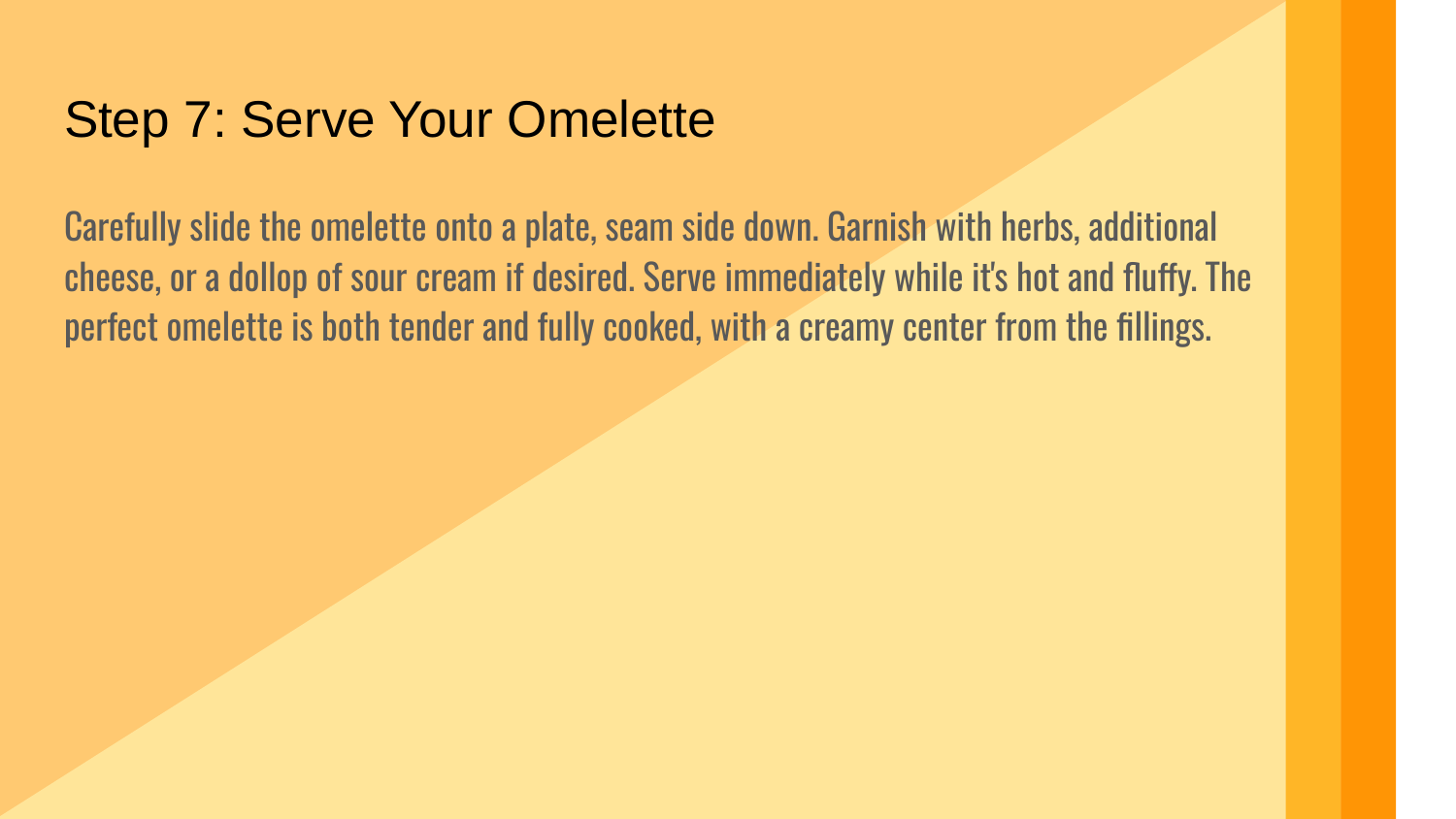

Step 7: Serve Your Omelette
Carefully slide the omelette onto a plate, seam side down. Garnish with herbs, additional cheese, or a dollop of sour cream if desired. Serve immediately while it's hot and fluffy. The perfect omelette is both tender and fully cooked, with a creamy center from the fillings.